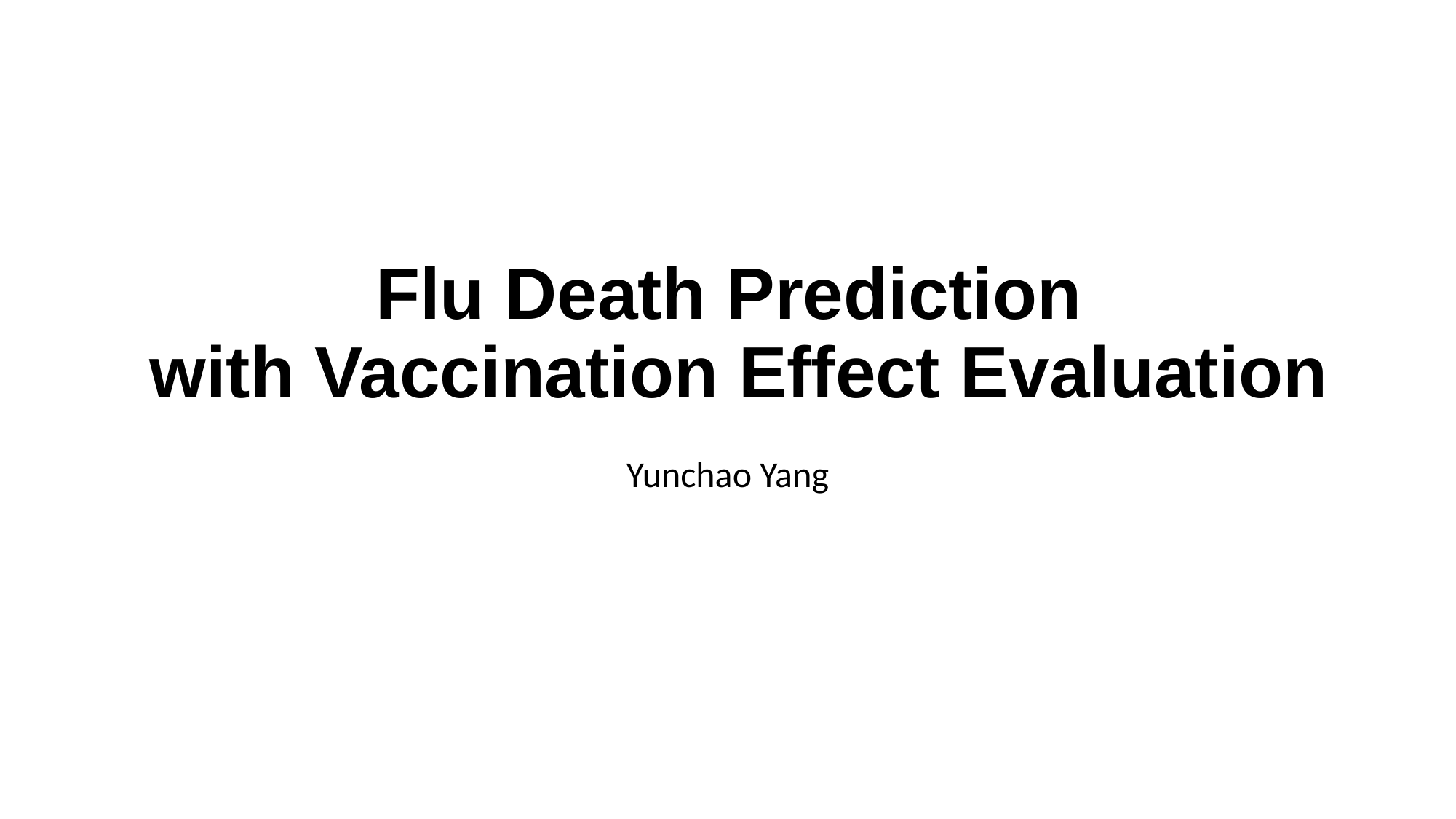

# Flu Death Prediction with Vaccination Effect Evaluation
Yunchao Yang